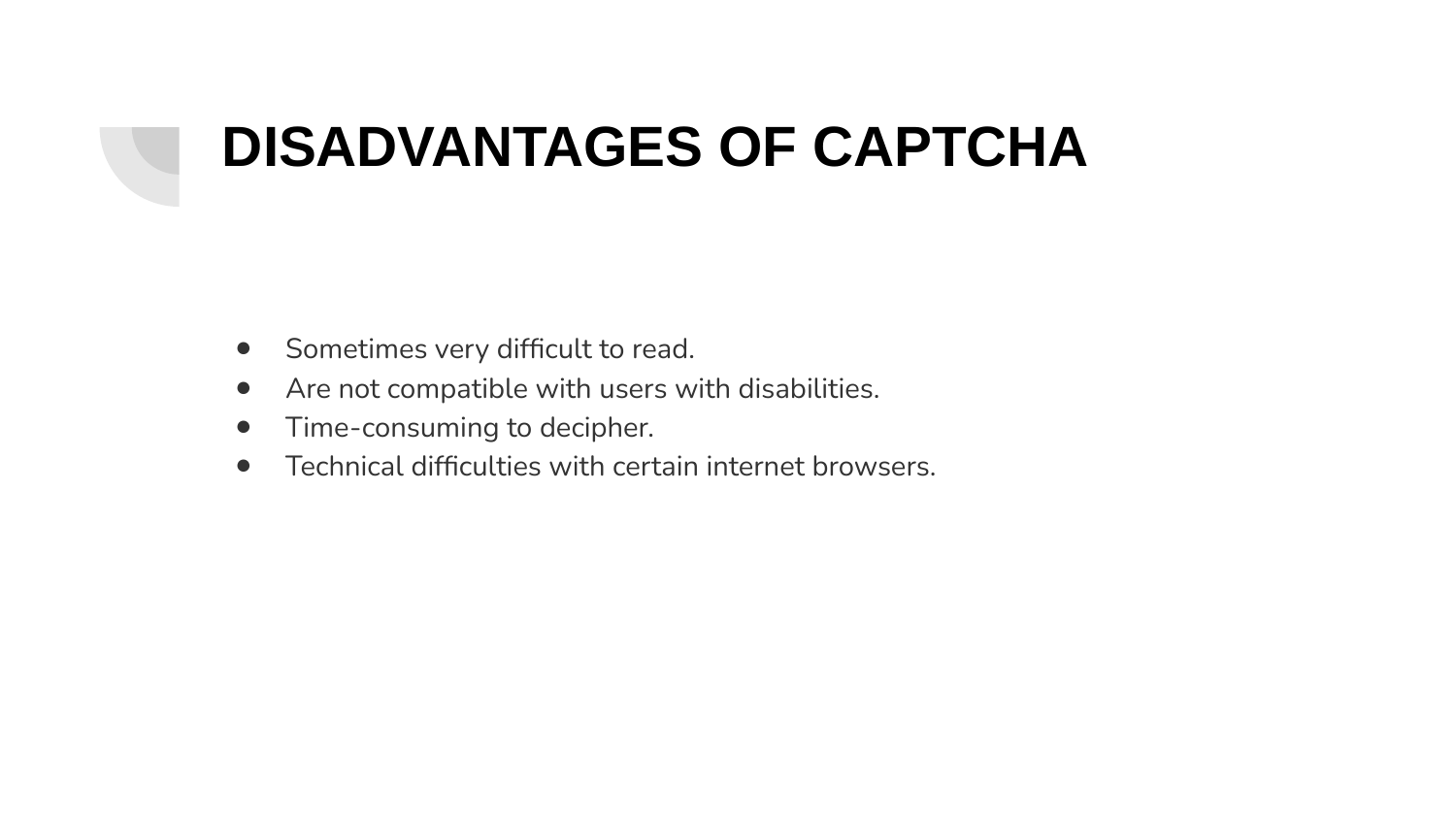

# DISADVANTAGES OF CAPTCHA

Sometimes very difficult to read.
Are not compatible with users with disabilities.
Time-consuming to decipher.
Technical difficulties with certain internet browsers.